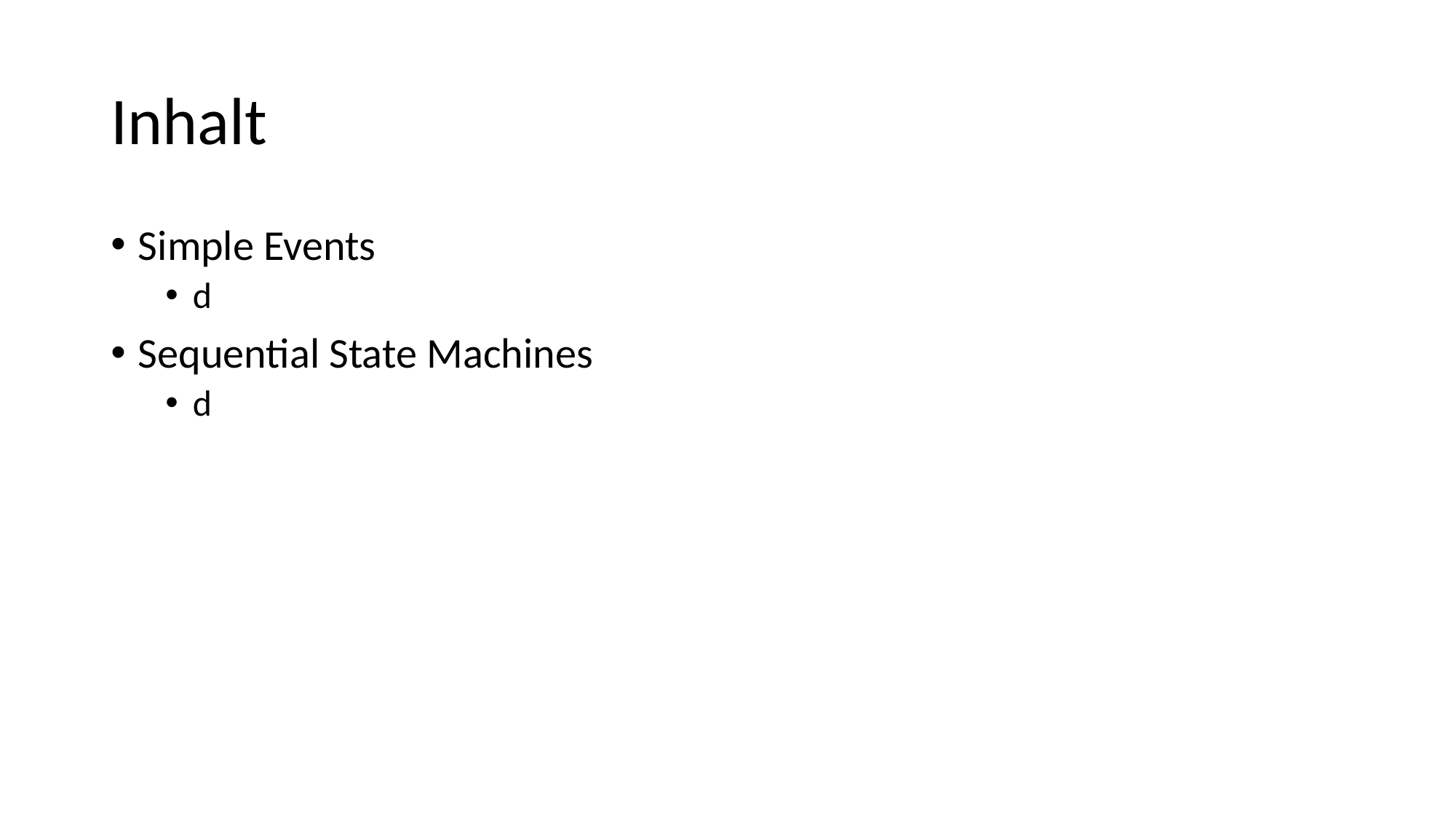

# Inhalt
Simple Events
d
Sequential State Machines
d